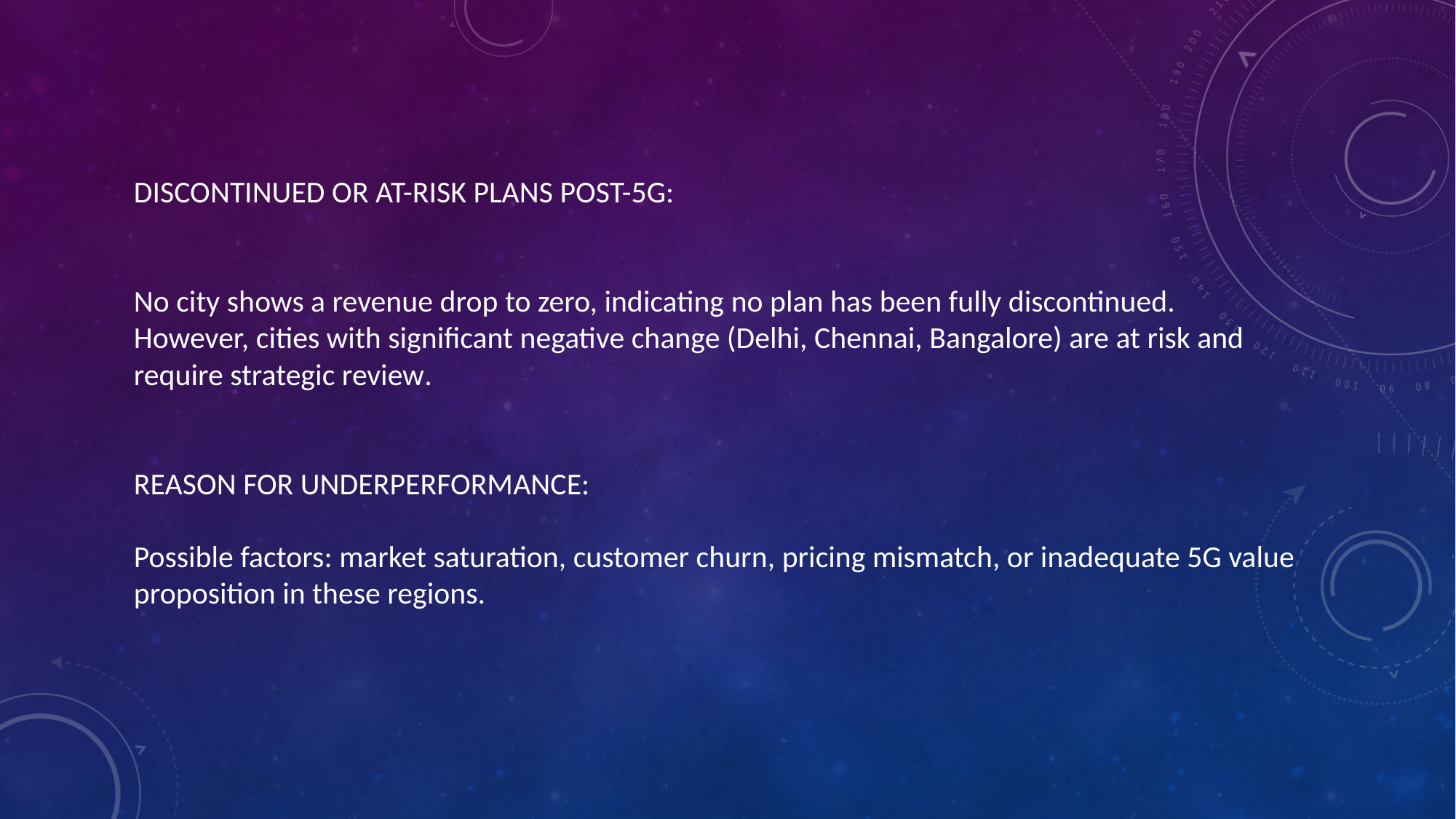

# Discontinued or At-Risk Plans Post-5G: No city shows a revenue drop to zero, indicating no plan has been fully discontinued. However, cities with significant negative change (Delhi, Chennai, Bangalore) are at risk and require strategic review. Reason for Underperformance: Possible factors: market saturation, customer churn, pricing mismatch, or inadequate 5G value proposition in these regions.